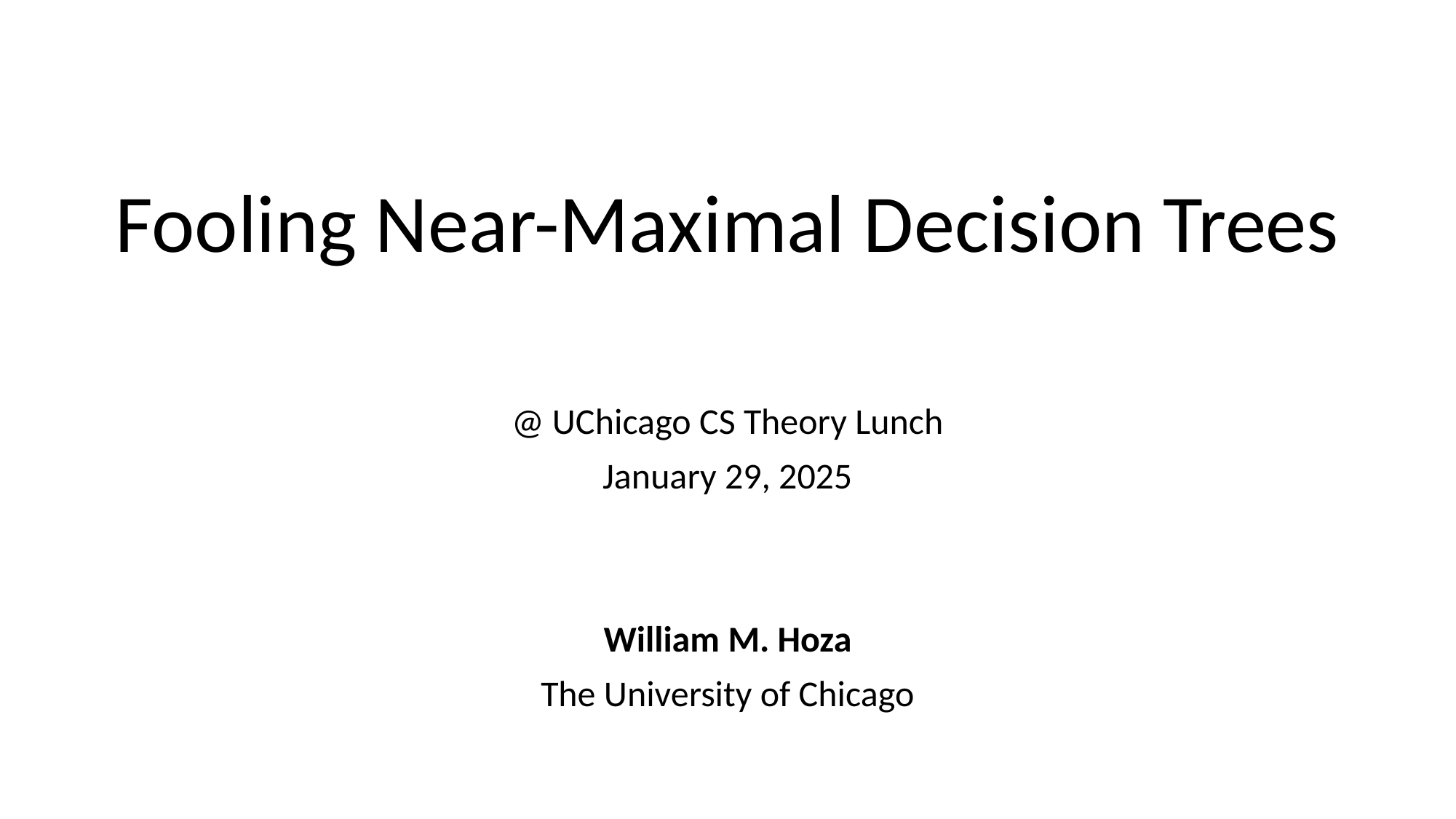

# Fooling Near-Maximal Decision Trees
@ UChicago CS Theory Lunch
January 29, 2025

William M. Hoza
The University of Chicago